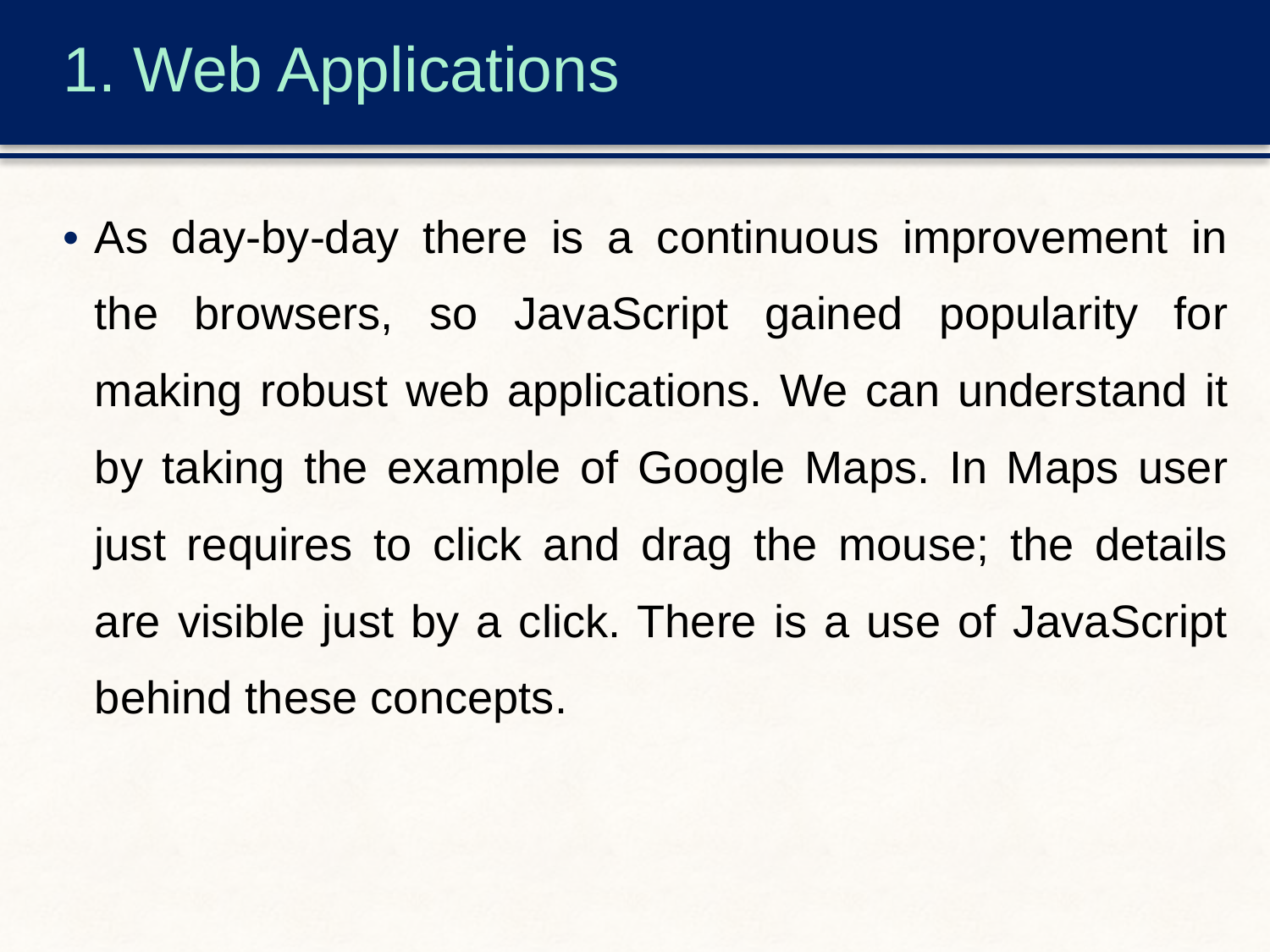

# 1. Web Applications
As day-by-day there is a continuous improvement in the browsers, so JavaScript gained popularity for making robust web applications. We can understand it by taking the example of Google Maps. In Maps user just requires to click and drag the mouse; the details are visible just by a click. There is a use of JavaScript behind these concepts.